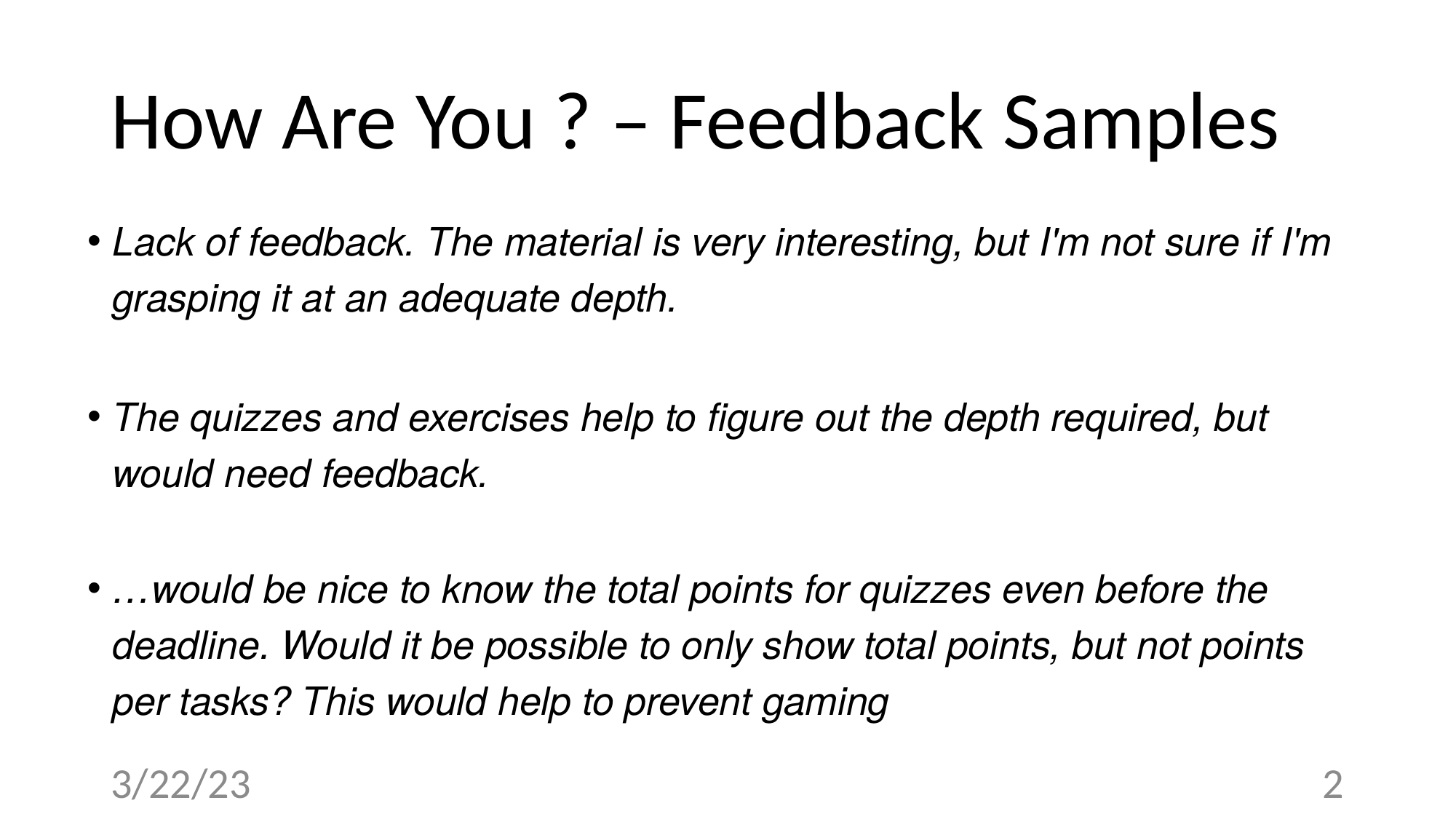

# How Are You ? – Feedback Samples
Lack of feedback. The material is very interesting, but I'm not sure if I'm grasping it at an adequate depth.

The quizzes and exercises help to figure out the depth required, but would need feedback.
…would be nice to know the total points for quizzes even before the deadline. Would it be possible to only show total points, but not points per tasks? This would help to prevent gaming
3/22/23
2